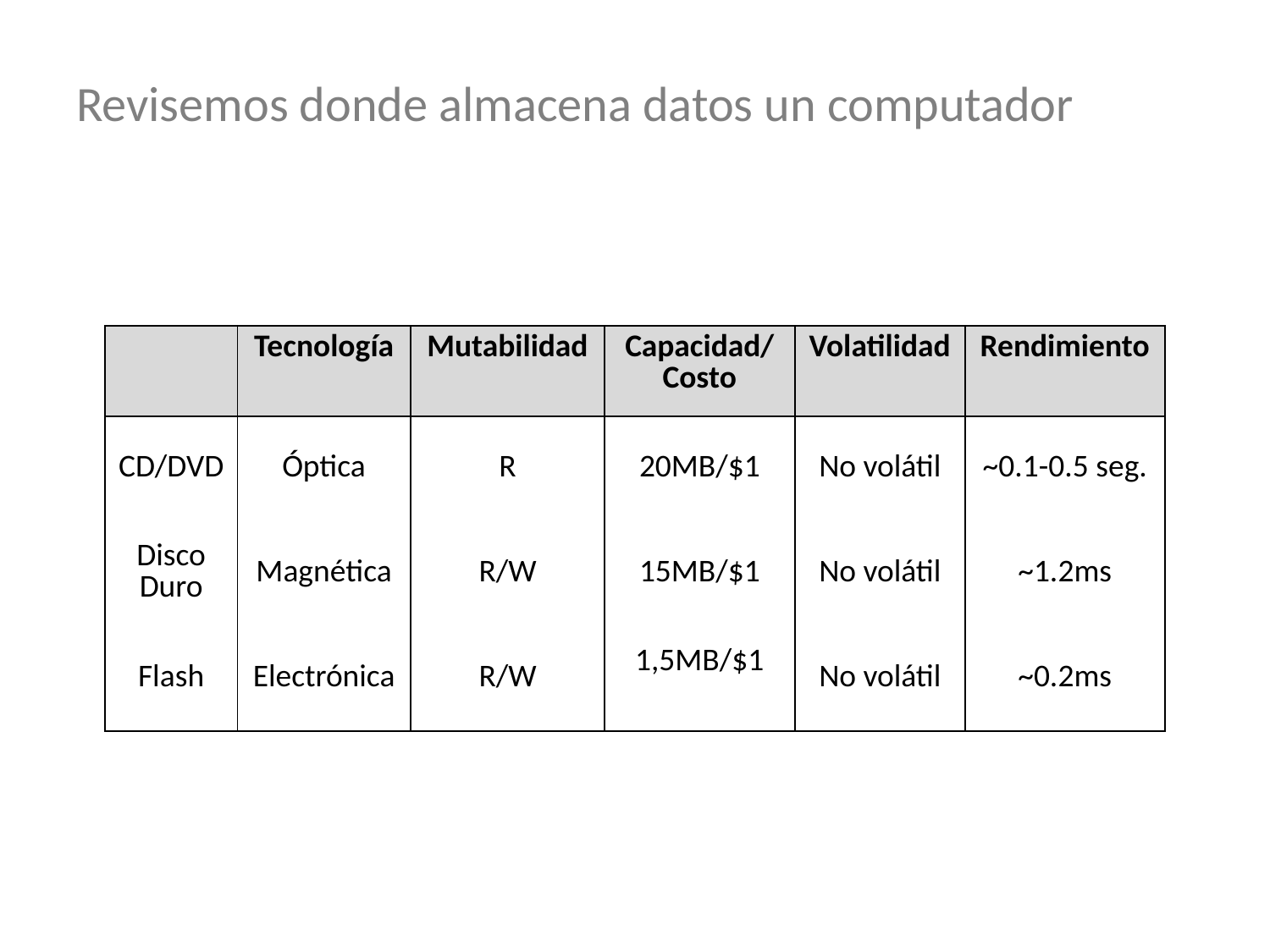

# Revisemos donde almacena datos un computador
|  | Tecnología | Mutabilidad | Capacidad/Costo | Volatilidad | Rendimiento |
| --- | --- | --- | --- | --- | --- |
| CD/DVD | Óptica | R | 20MB/$1 | No volátil | ~0.1-0.5 seg. |
| Disco Duro | Magnética | R/W | 15MB/$1 | No volátil | ~1.2ms |
| Flash | Electrónica | R/W | 1,5MB/$1 | No volátil | ~0.2ms |